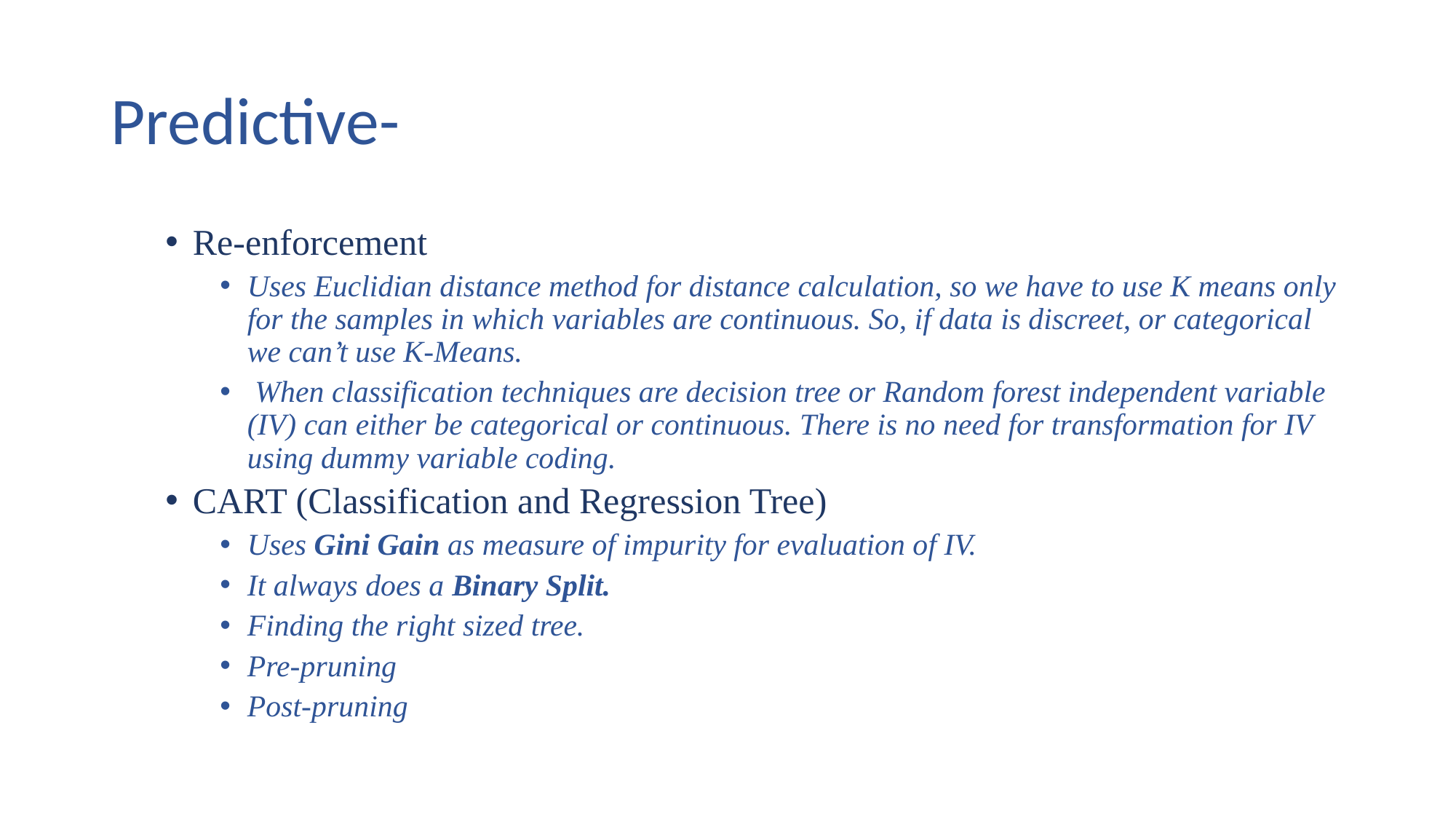

# Predictive-
Re-enforcement
Uses Euclidian distance method for distance calculation, so we have to use K means only for the samples in which variables are continuous. So, if data is discreet, or categorical we can’t use K-Means.
 When classification techniques are decision tree or Random forest independent variable (IV) can either be categorical or continuous. There is no need for transformation for IV using dummy variable coding.
CART (Classification and Regression Tree)
Uses Gini Gain as measure of impurity for evaluation of IV.
It always does a Binary Split.
Finding the right sized tree.
Pre-pruning
Post-pruning